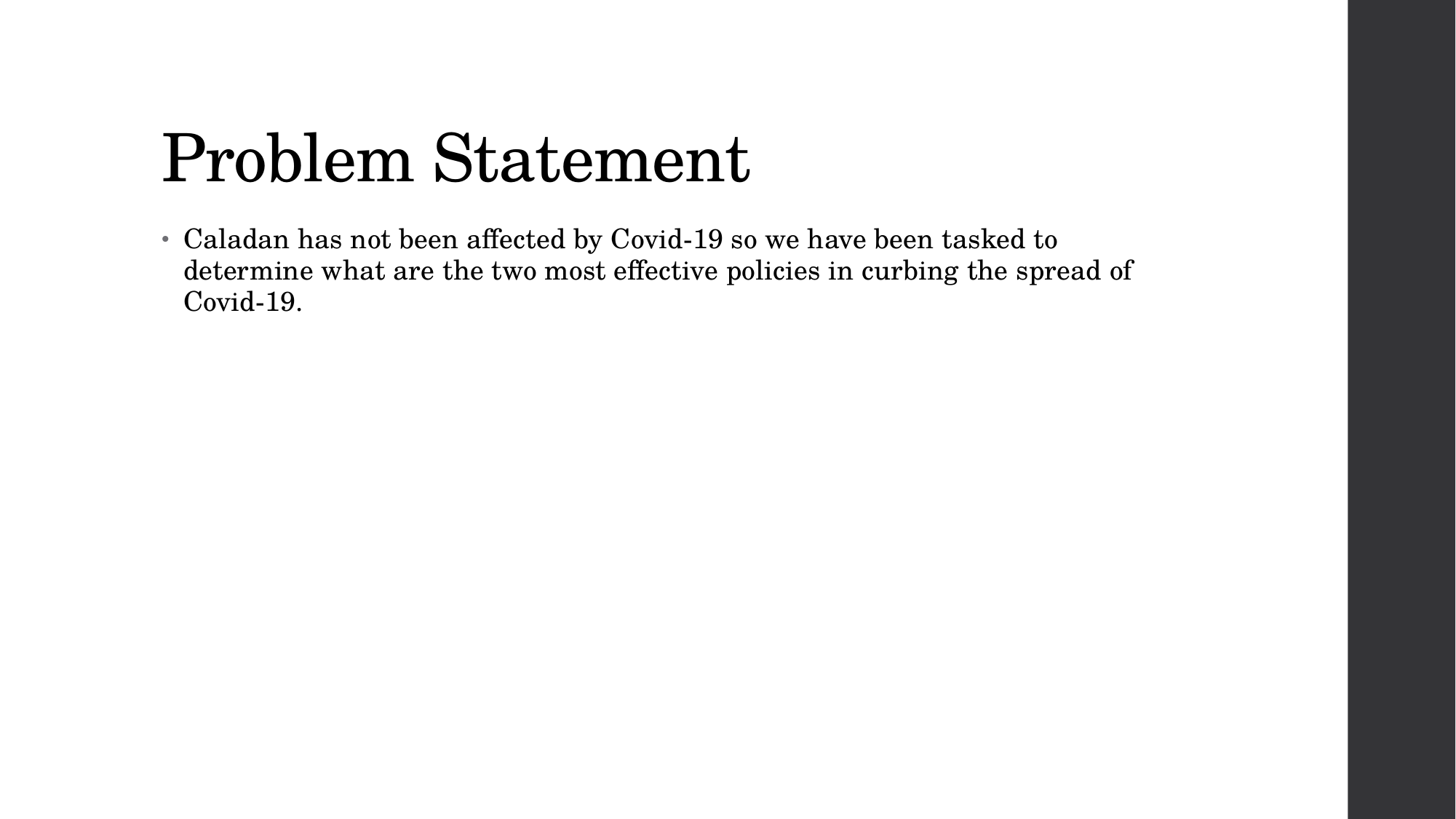

# Problem Statement
Caladan has not been affected by Covid-19 so we have been tasked to determine what are the two most effective policies in curbing the spread of Covid-19.